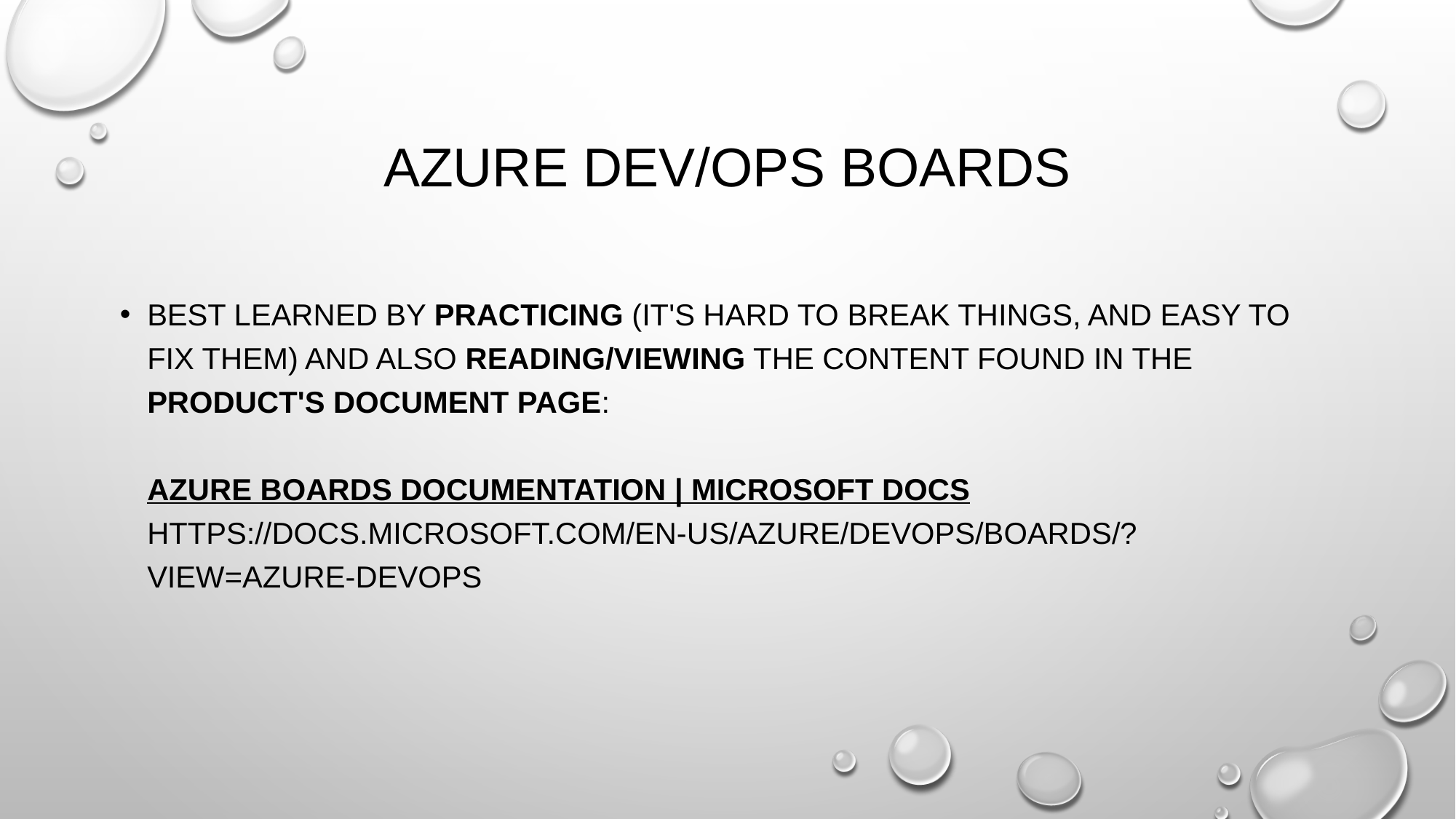

# Azure dev/ops boards
Best learned by practicing (it's hard to break things, and easy to fix them) and also reading/viewing the content found in the product's document page:
Azure Boards documentation | Microsoft Docs
https://docs.microsoft.com/en-us/azure/devops/boards/?view=azure-devops